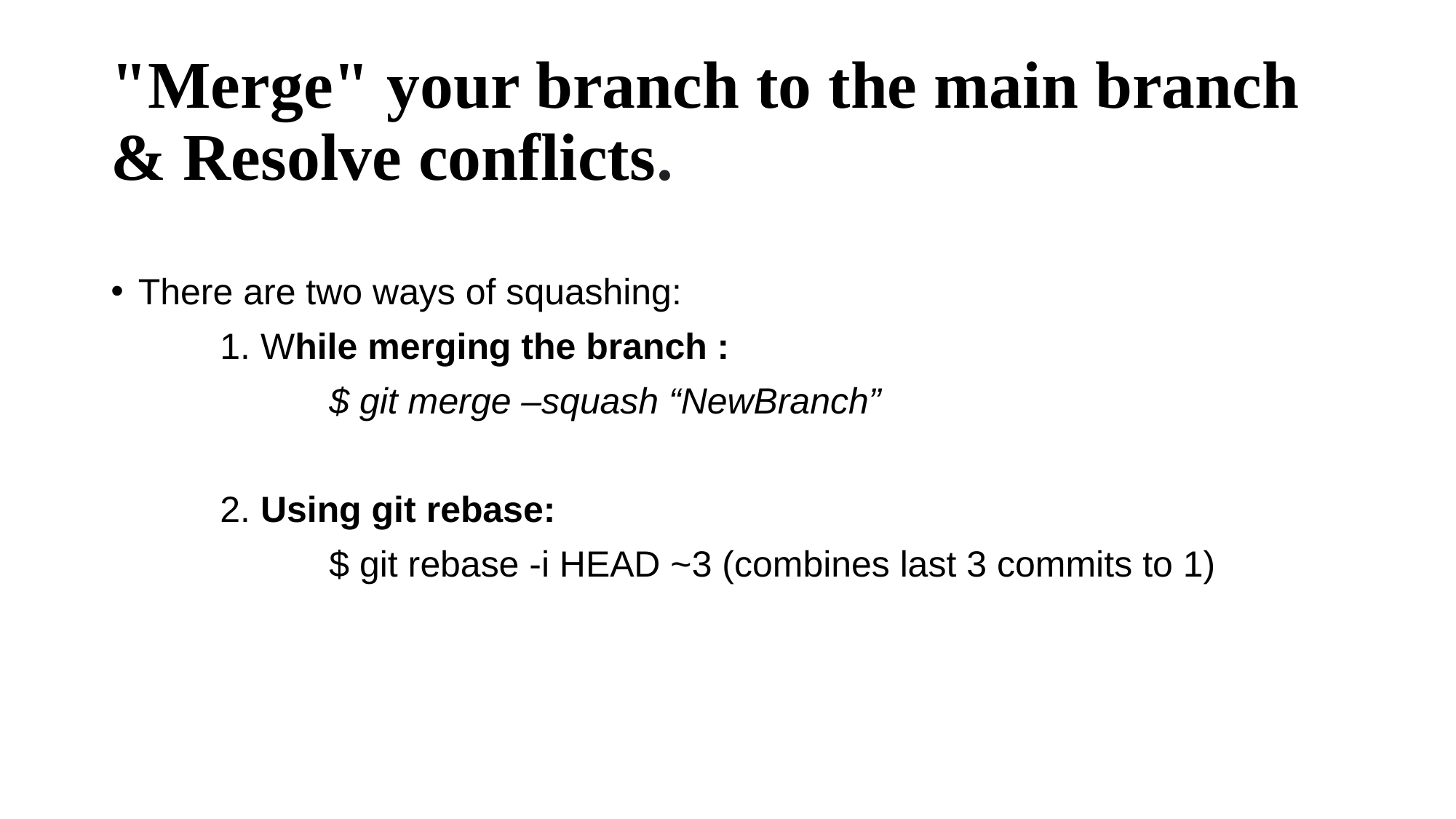

# "Merge" your branch to the main branch & Resolve conflicts.
There are two ways of squashing:
	1. While merging the branch :
		$ git merge –squash “NewBranch”

	2. Using git rebase:
		$ git rebase -i HEAD ~3 (combines last 3 commits to 1)